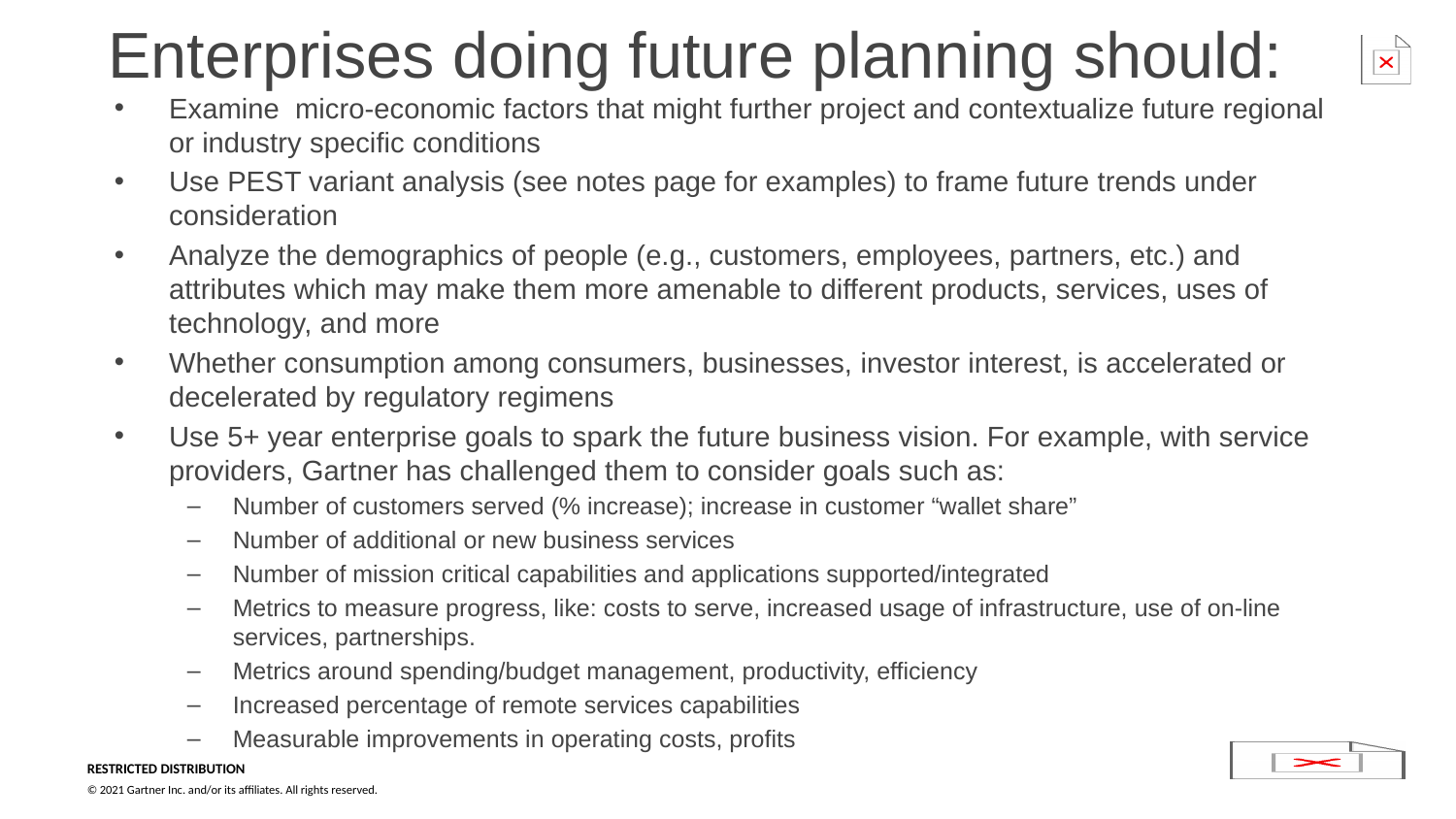

Enterprises doing future planning should:
Examine  micro-economic factors that might further project and contextualize future regional or industry specific conditions
Use PEST variant analysis (see notes page for examples) to frame future trends under consideration
Analyze the demographics of people (e.g., customers, employees, partners, etc.) and attributes which may make them more amenable to different products, services, uses of technology, and more
Whether consumption among consumers, businesses, investor interest, is accelerated or decelerated by regulatory regimens
Use 5+ year enterprise goals to spark the future business vision. For example, with service providers, Gartner has challenged them to consider goals such as:
Number of customers served (% increase); increase in customer “wallet share”
Number of additional or new business services
Number of mission critical capabilities and applications supported/integrated
Metrics to measure progress, like: costs to serve, increased usage of infrastructure, use of on-line services, partnerships.
Metrics around spending/budget management, productivity, efficiency
Increased percentage of remote services capabilities
Measurable improvements in operating costs, profits